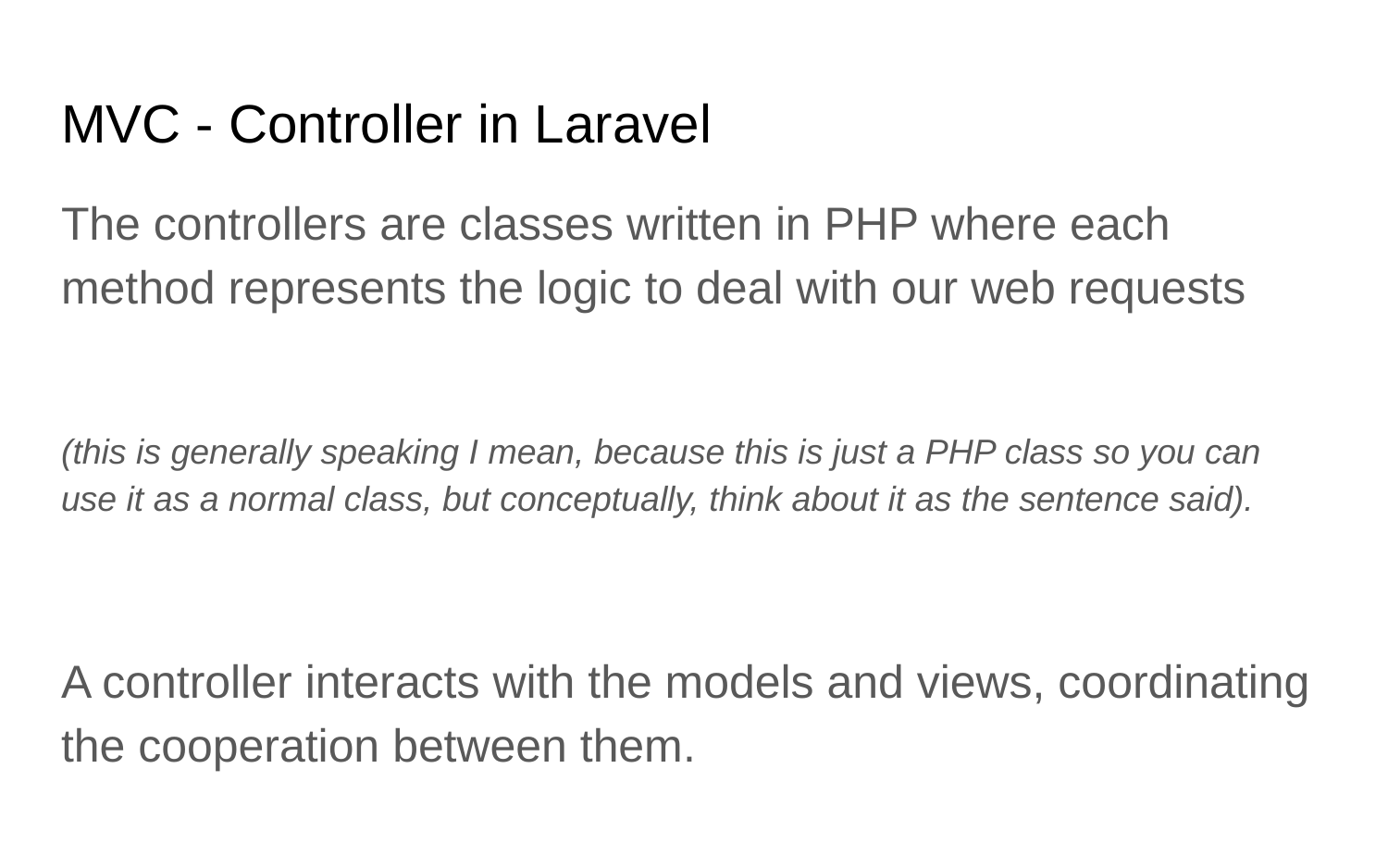

# MVC - Controller in Laravel
The controllers are classes written in PHP where each method represents the logic to deal with our web requests

(this is generally speaking I mean, because this is just a PHP class so you can use it as a normal class, but conceptually, think about it as the sentence said).

A controller interacts with the models and views, coordinating the cooperation between them.